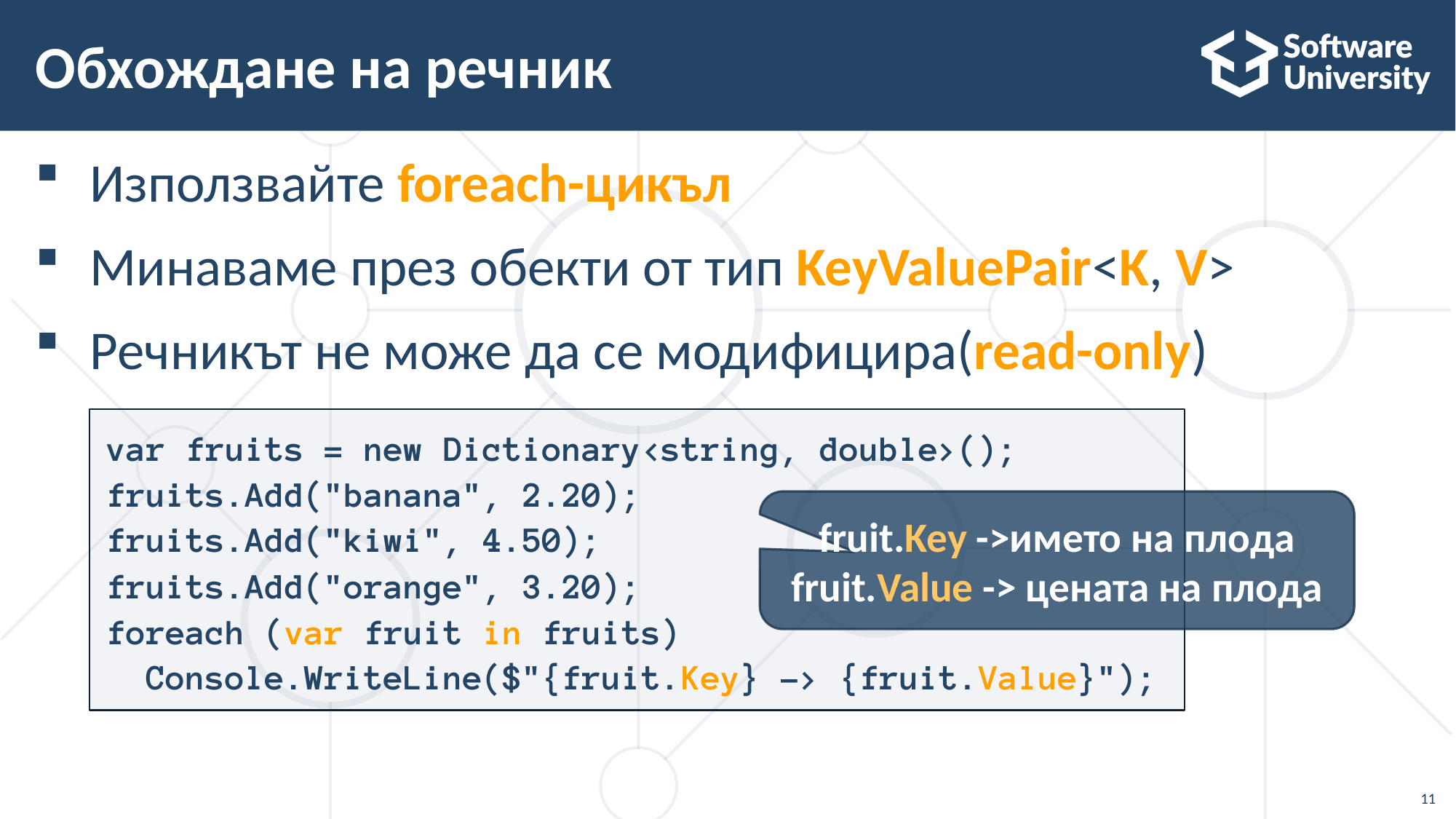

# Обхождане на речник
Използвайте foreach-цикъл
Минаваме през обекти от тип KeyValuePair<K, V>
Речникът не може да се модифицира(read-only)

var fruits = new Dictionary<string, double>();
fruits.Add("banana", 2.20);
fruits.Add("kiwi", 4.50);
fruits.Add("orange", 3.20);
foreach (var fruit in fruits)
  Console.WriteLine($"{fruit.Key} -> {fruit.Value}");
fruit.Key ->името на плода
fruit.Value -> цената на плода
11